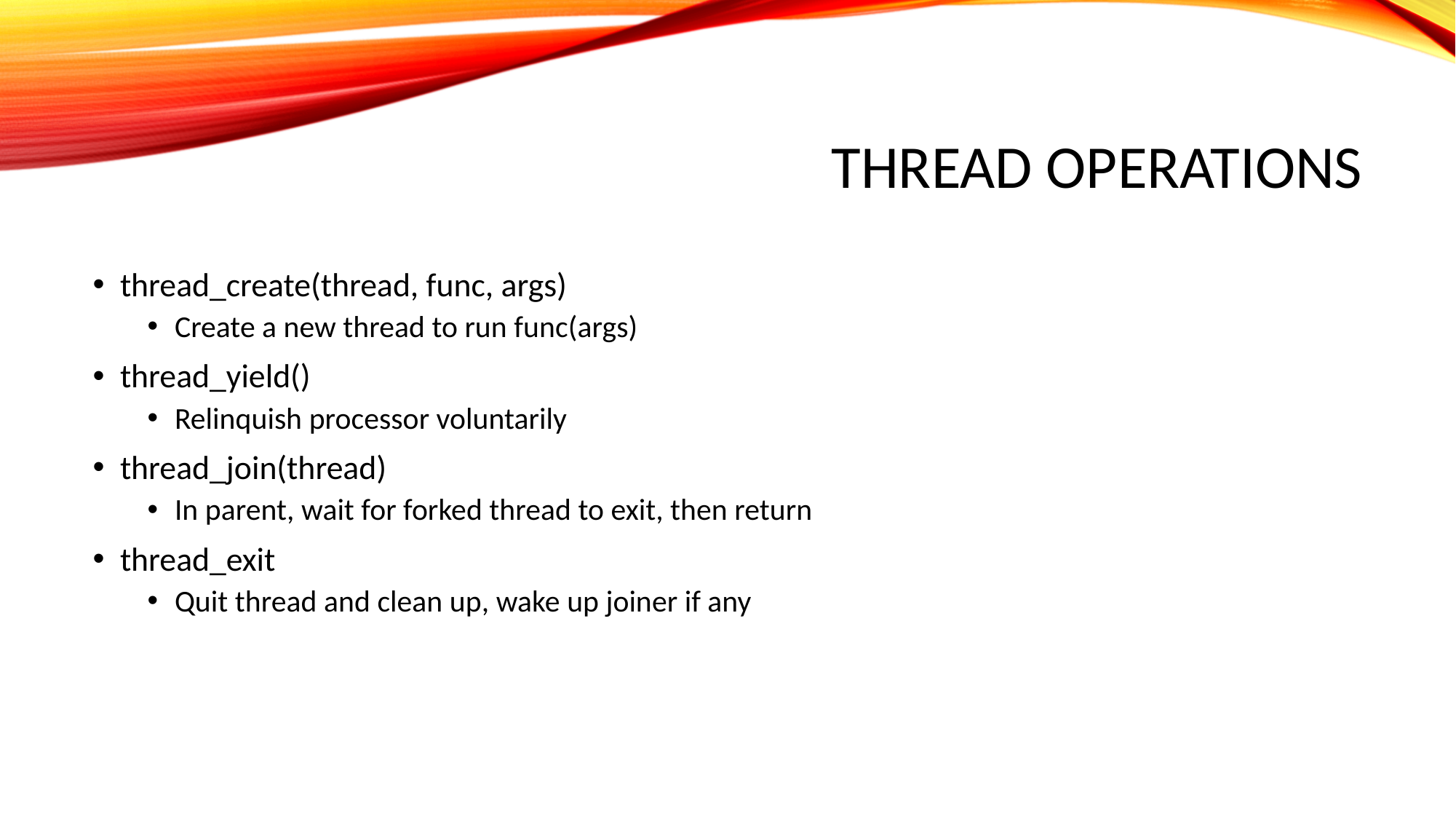

# Thread Operations
thread_create(thread, func, args)
Create a new thread to run func(args)
thread_yield()
Relinquish processor voluntarily
thread_join(thread)
In parent, wait for forked thread to exit, then return
thread_exit
Quit thread and clean up, wake up joiner if any